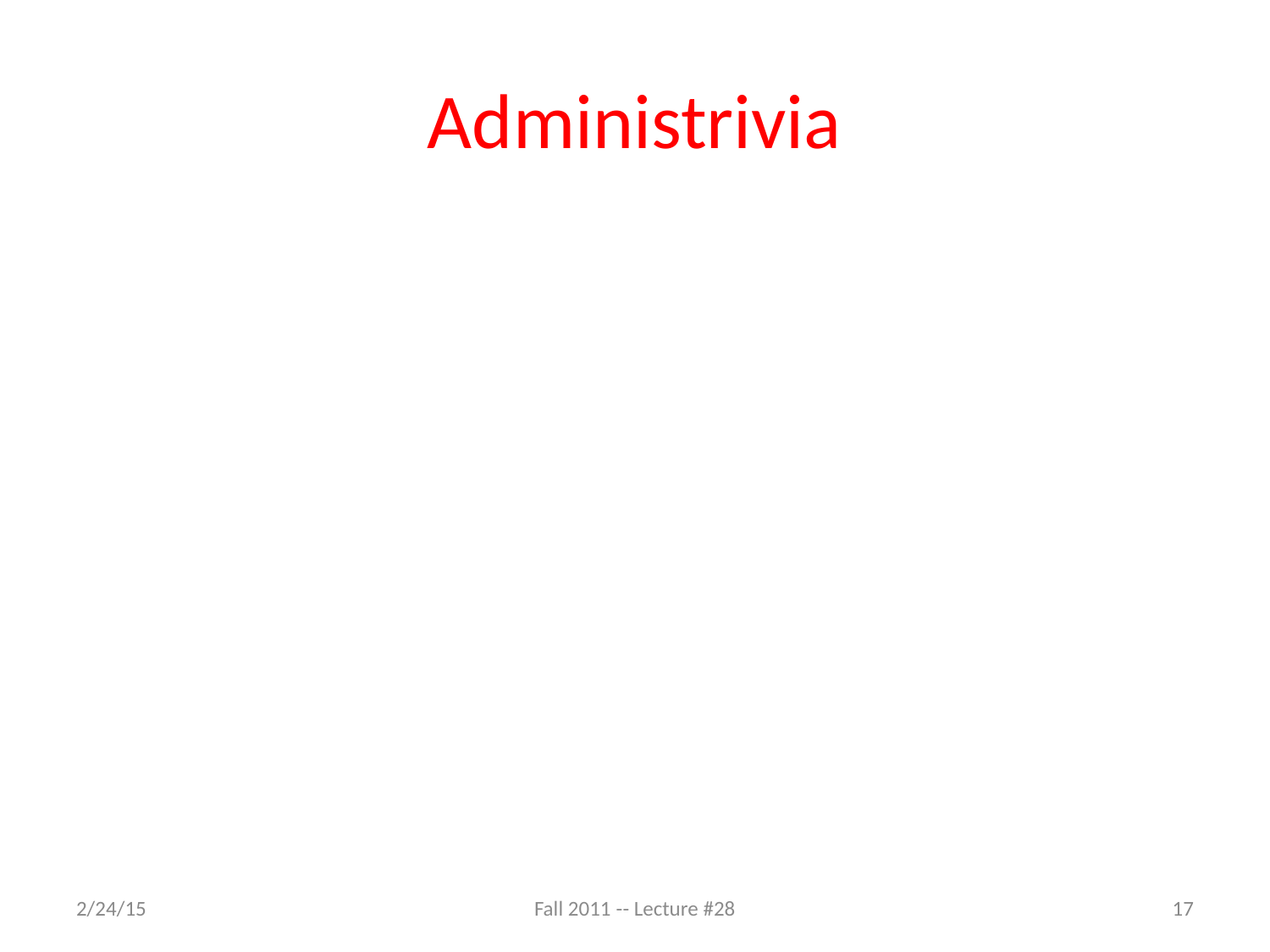

# Administrivia

2/24/15
Fall 2011 -- Lecture #28
17